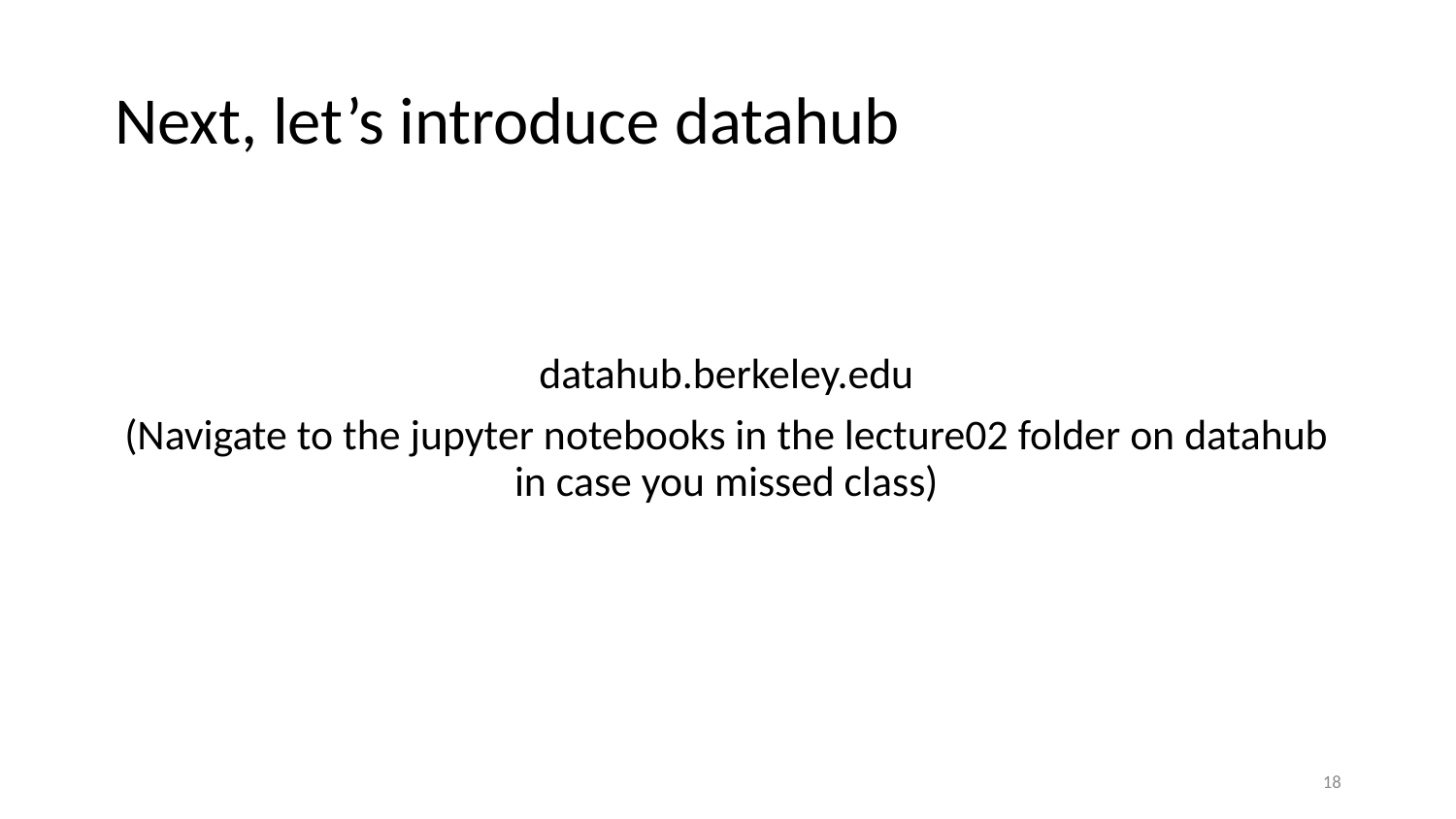

# Next, let’s introduce datahub

datahub.berkeley.edu
(Navigate to the jupyter notebooks in the lecture02 folder on datahub in case you missed class)
18